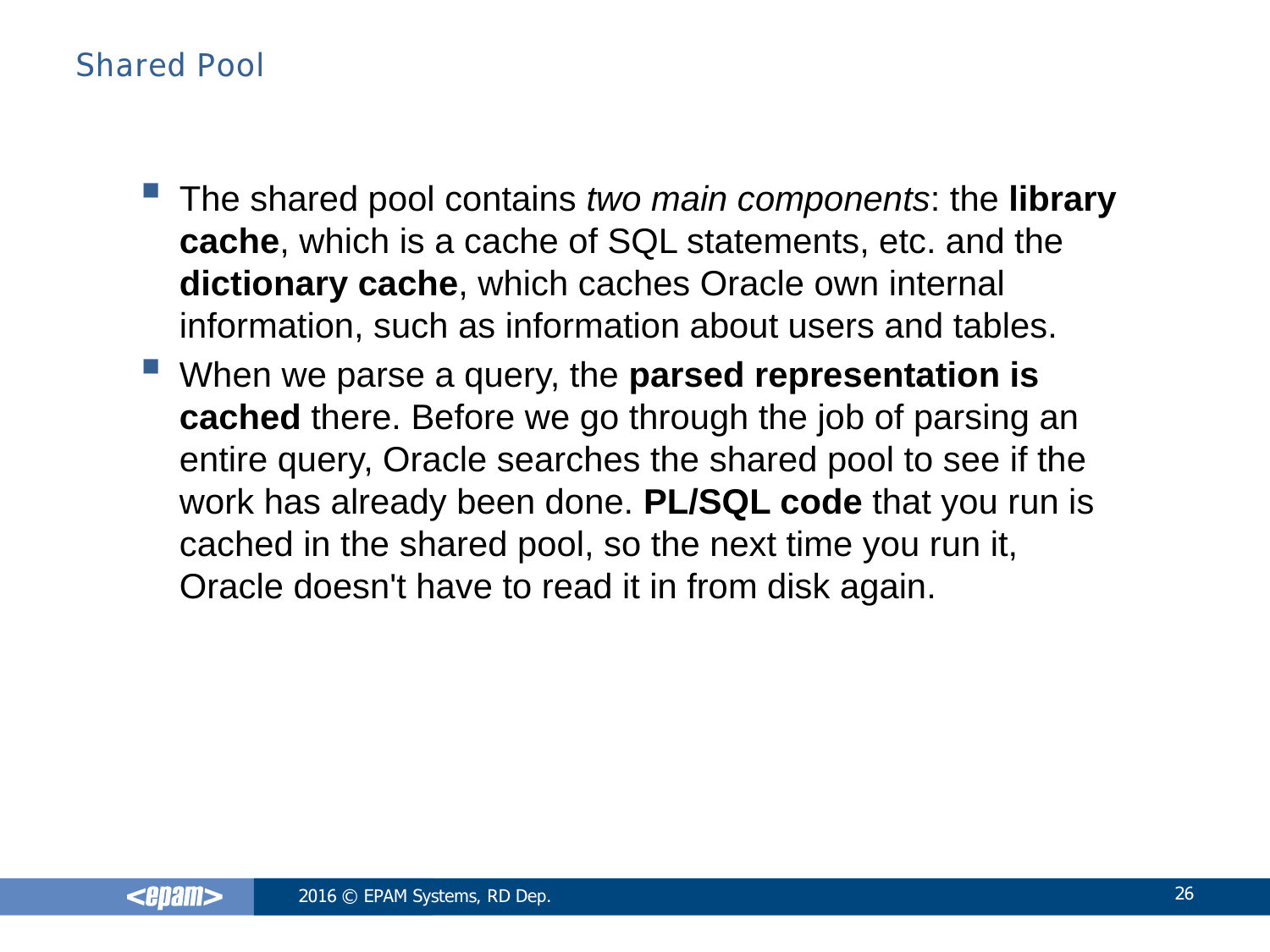

# Shared Pool
The shared pool contains two main components: the library cache, which is a cache of SQL statements, etc. and the dictionary cache, which caches Oracle own internal information, such as information about users and tables.
When we parse a query, the parsed representation is cached there. Before we go through the job of parsing an entire query, Oracle searches the shared pool to see if the work has already been done. PL/SQL code that you run is cached in the shared pool, so the next time you run it, Oracle doesn't have to read it in from disk again.

26
2016 © EPAM Systems, RD Dep.